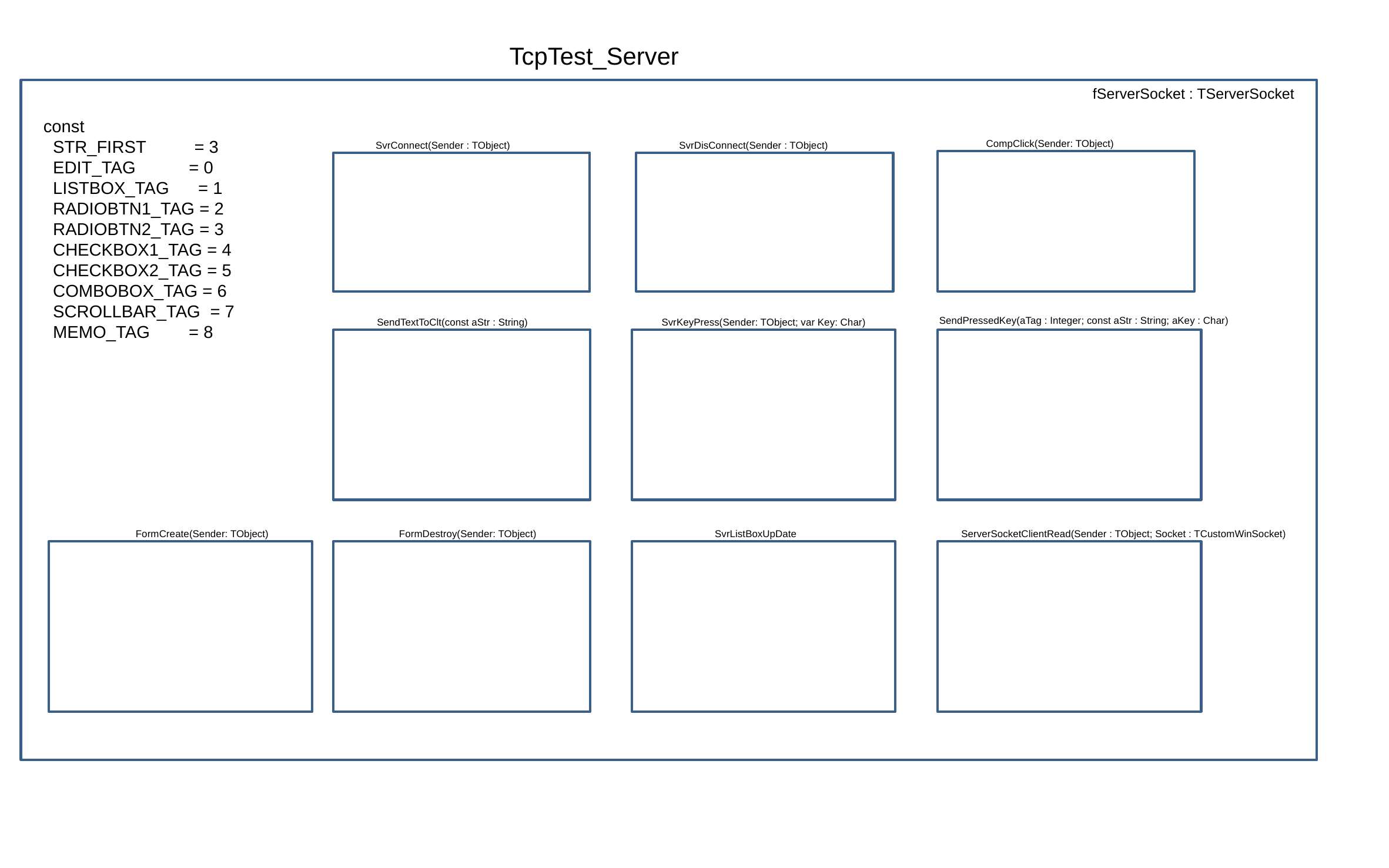

TcpTest_Server

fServerSocket : TServerSocket
const
  STR_FIRST          = 3
  EDIT_TAG           = 0
  LISTBOX_TAG      = 1
  RADIOBTN1_TAG = 2
  RADIOBTN2_TAG = 3
  CHECKBOX1_TAG = 4
  CHECKBOX2_TAG = 5
  COMBOBOX_TAG = 6
  SCROLLBAR_TAG  = 7
  MEMO_TAG        = 8
CompClick(Sender: TObject)
SvrConnect(Sender : TObject)
SvrDisConnect(Sender : TObject)

SendPressedKey(aTag : Integer; const aStr : String; aKey : Char)
SvrKeyPress(Sender: TObject; var Key: Char)
SendTextToClt(const aStr : String)

FormCreate(Sender: TObject)
FormDestroy(Sender: TObject)
SvrListBoxUpDate
ServerSocketClientRead(Sender : TObject; Socket : TCustomWinSocket)